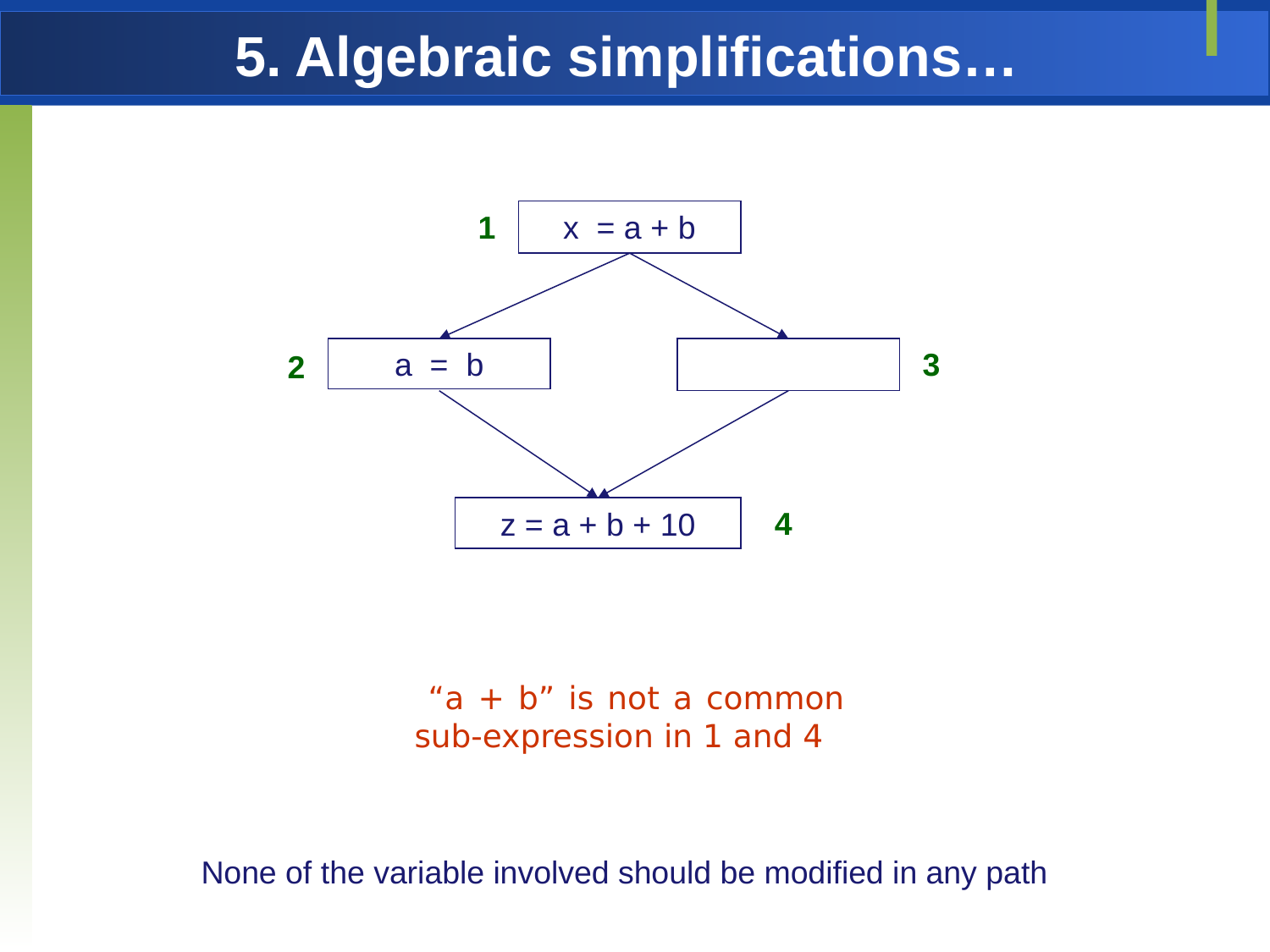

# 5. Algebraic simplifications…

a  =  b

4
z = a + b + 10
1
3
2
x  = a + b
 “a + b” is not a common sub-expression in 1 and 4
None of the variable involved should be modified in any path